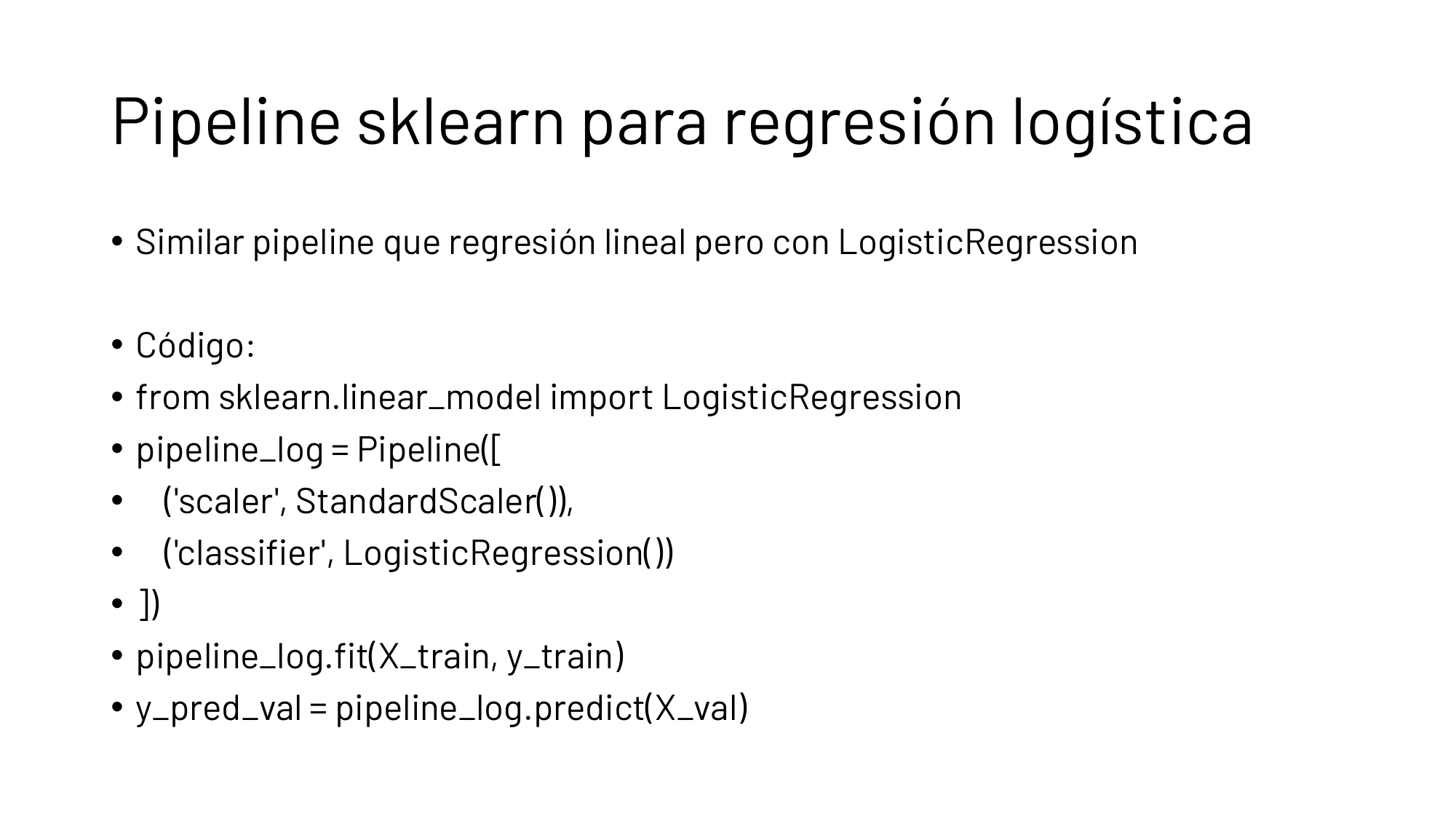

# Pipeline sklearn para regresión logística
Similar pipeline que regresión lineal pero con LogisticRegression

Código:
from sklearn.linear_model import LogisticRegression
pipeline_log = Pipeline([
    ('scaler', StandardScaler()),
    ('classifier', LogisticRegression())
])
pipeline_log.fit(X_train, y_train)
y_pred_val = pipeline_log.predict(X_val)